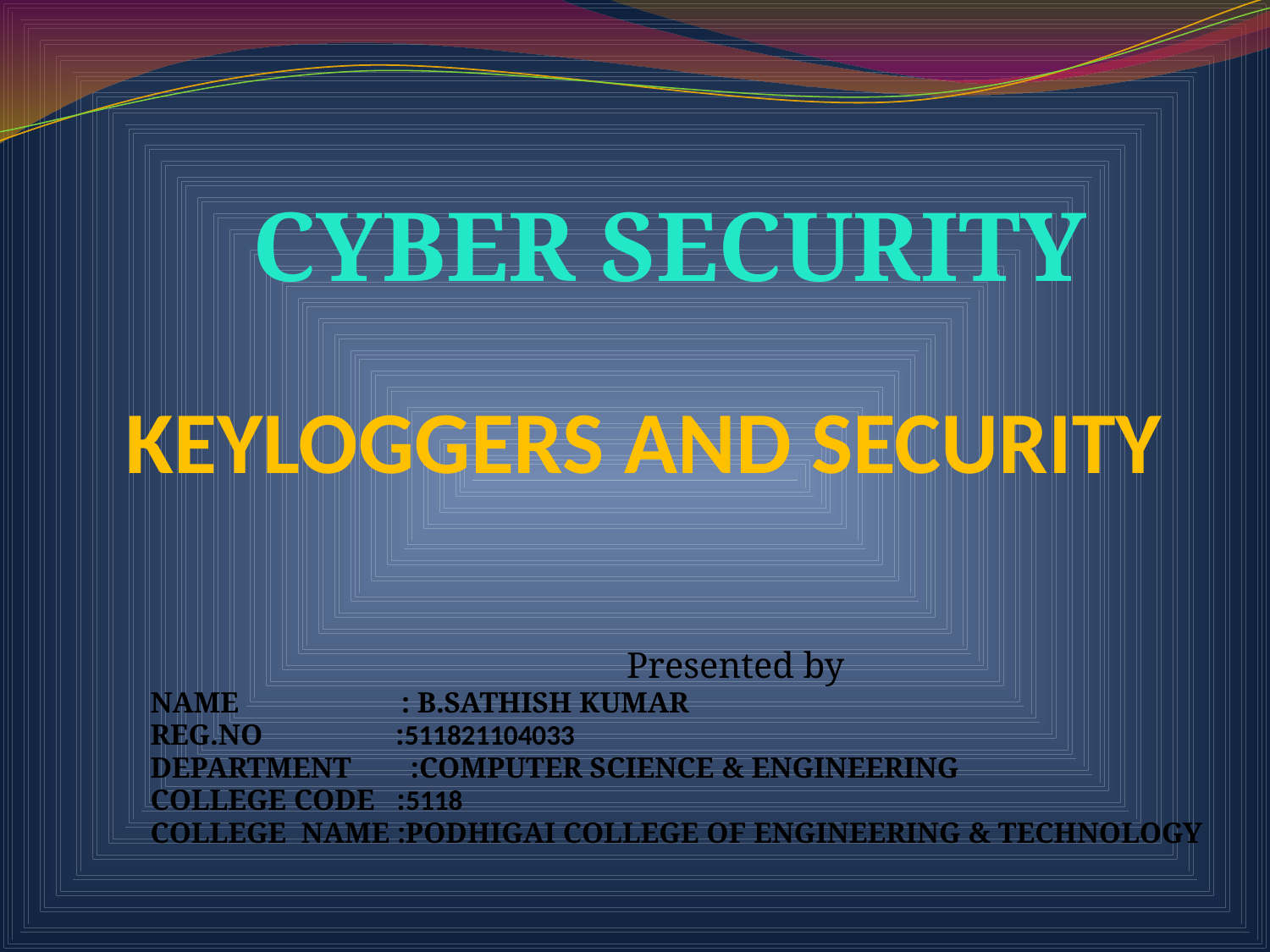

CYBER SECURITY
# KEYLOGGERS AND SECURITY
Presented by
NAME                      : B.SATHISH KUMAR
REG.NO                  :511821104033
DEPARTMENT        :COMPUTER SCIENCE & ENGINEERING
COLLEGE CODE   :5118
COLLEGE  NAME :PODHIGAI COLLEGE OF ENGINEERING & TECHNOLOGY